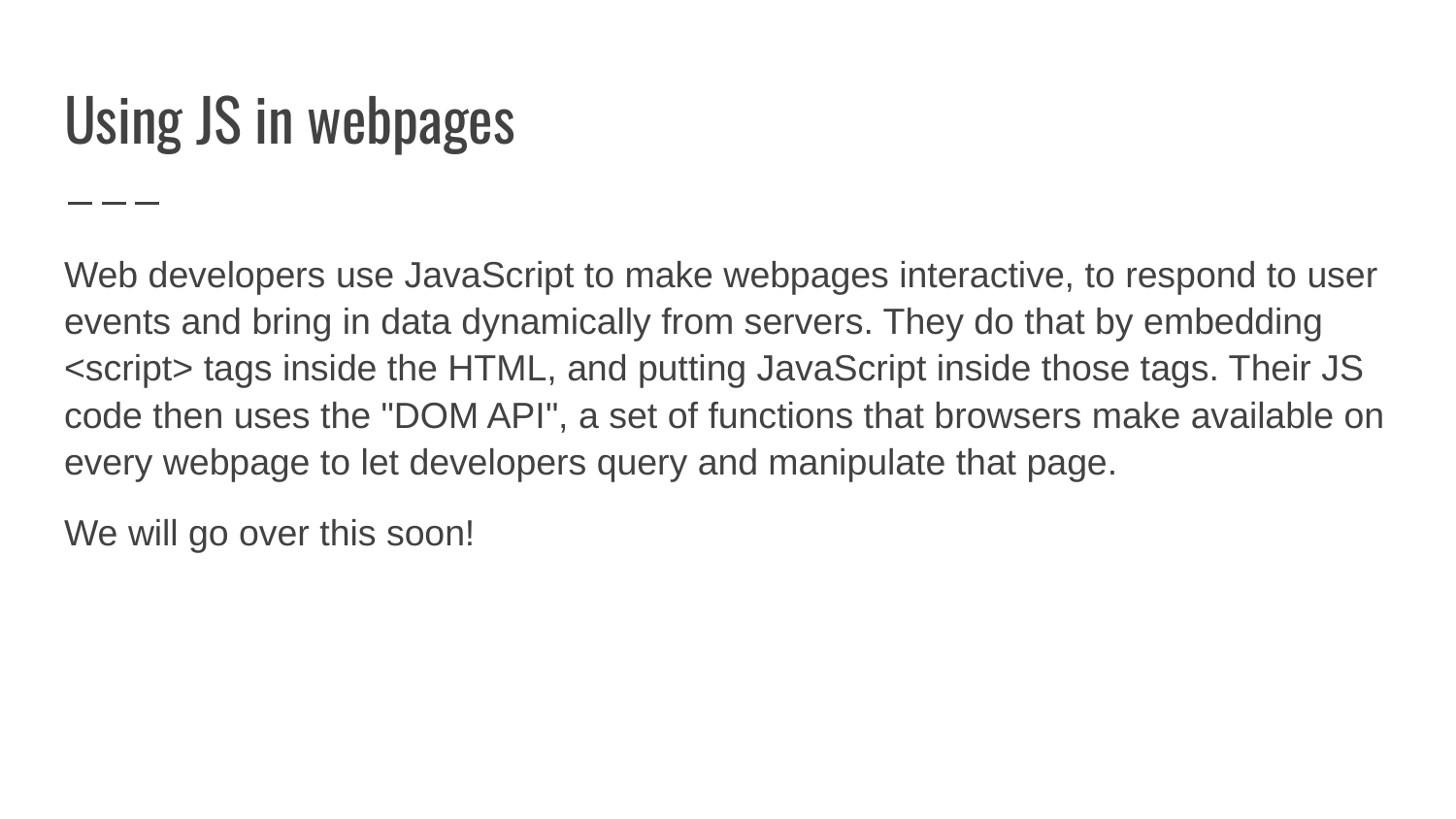

# Using JS in webpages
Web developers use JavaScript to make webpages interactive, to respond to user events and bring in data dynamically from servers. They do that by embedding <script> tags inside the HTML, and putting JavaScript inside those tags. Their JS code then uses the "DOM API", a set of functions that browsers make available on every webpage to let developers query and manipulate that page.
We will go over this soon!